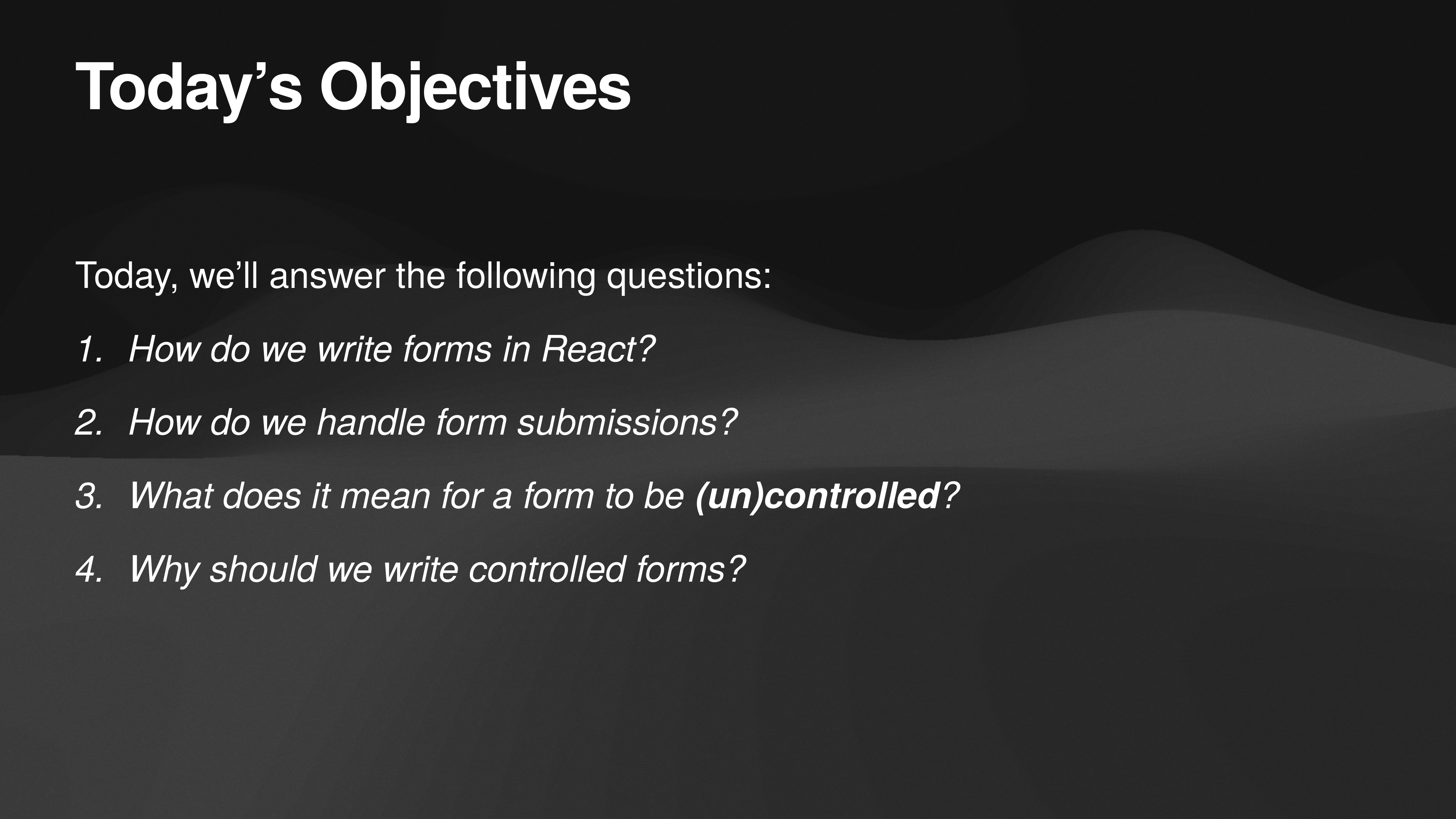

# Today’s Objectives
Today, we’ll answer the following questions:
How do we write forms in React?
How do we handle form submissions?
What does it mean for a form to be (un)controlled?
Why should we write controlled forms?